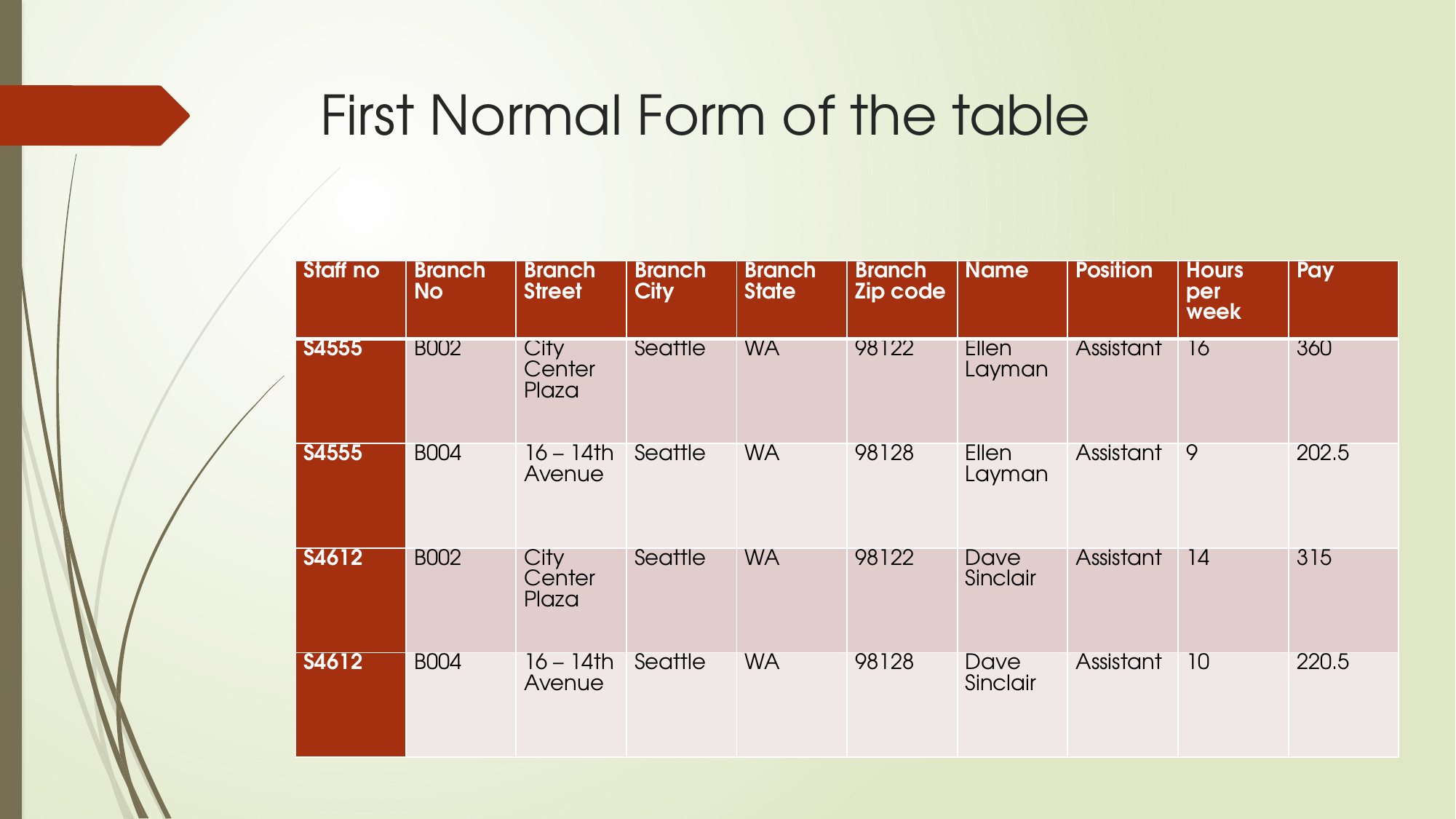

# First Normal Form of the table
| Staff no | Branch No | Branch Street | Branch City | Branch State | Branch Zip code | Name | Position | Hours per week | Pay |
| --- | --- | --- | --- | --- | --- | --- | --- | --- | --- |
| S4555 | B002 | City Center Plaza | Seattle | WA | 98122 | Ellen Layman | Assistant | 16 | 360 |
| S4555 | B004 | 16 – 14th Avenue | Seattle | WA | 98128 | Ellen Layman | Assistant | 9 | 202.5 |
| S4612 | B002 | City Center Plaza | Seattle | WA | 98122 | Dave Sinclair | Assistant | 14 | 315 |
| S4612 | B004 | 16 – 14th Avenue | Seattle | WA | 98128 | Dave Sinclair | Assistant | 10 | 220.5 |